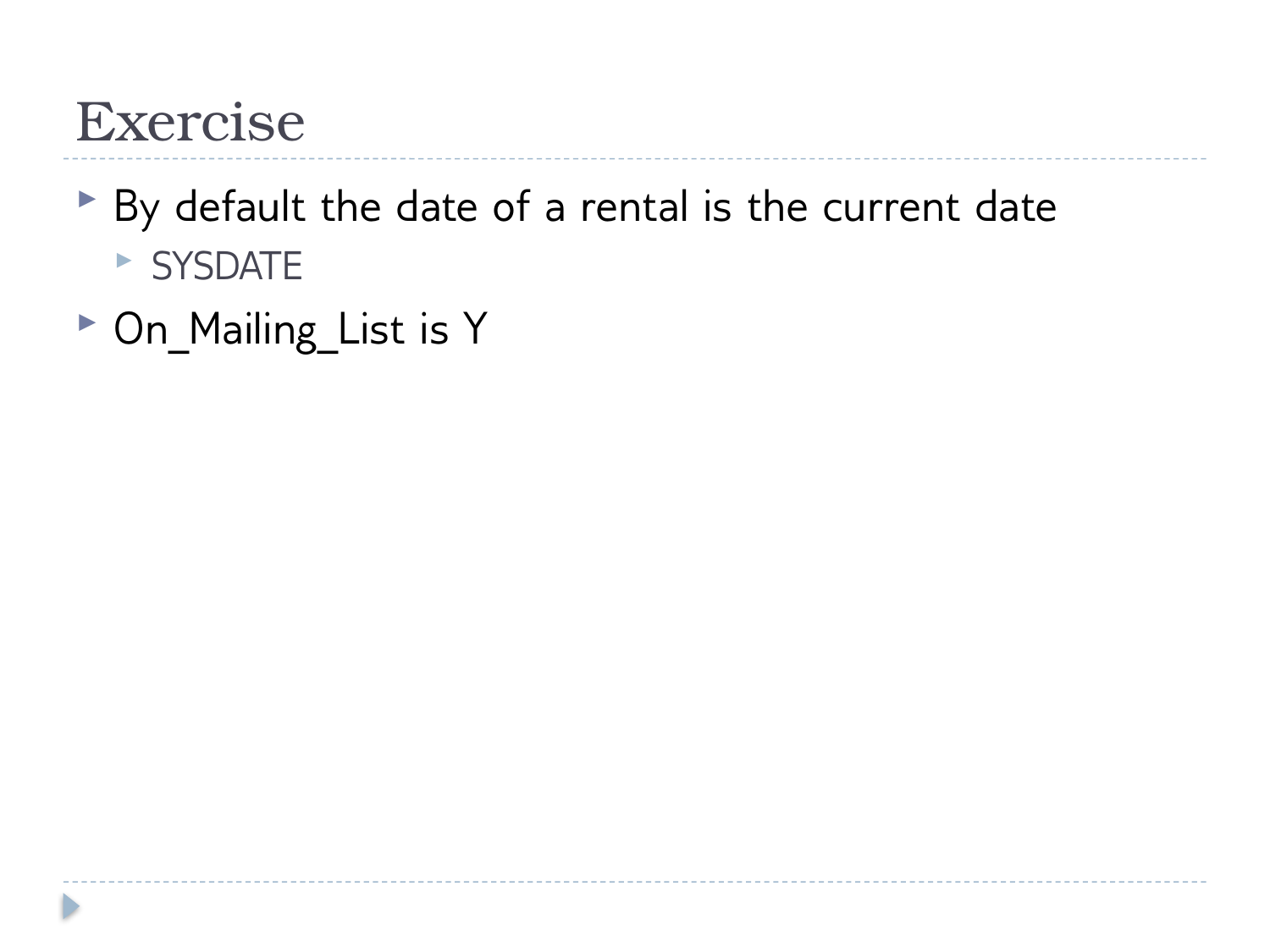

# Exercise
By default the date of a rental is the current date
SYSDATE
On_Mailing_List is Y